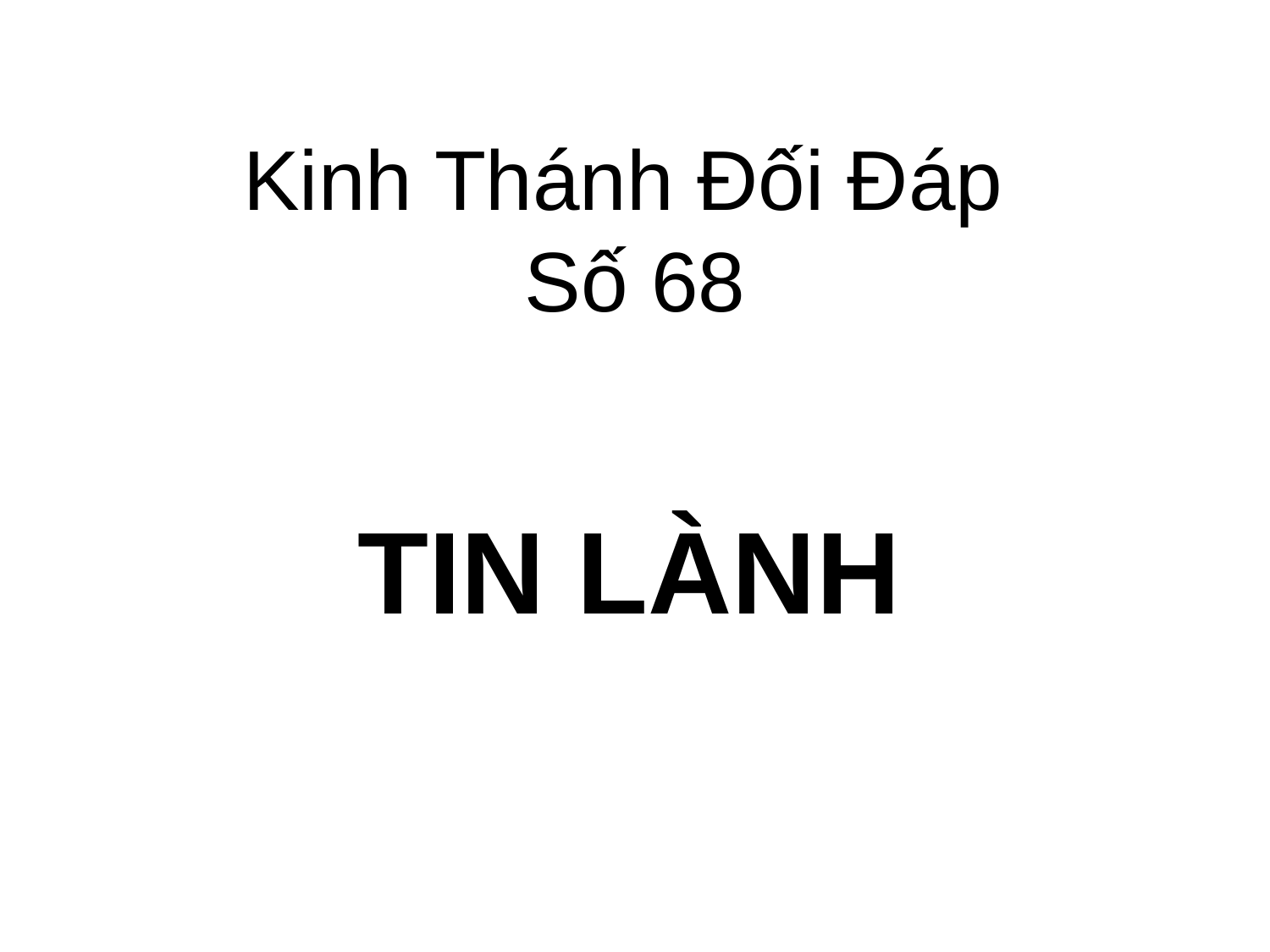

Kinh Thánh Đối Đáp
Số 68
TIN LÀNH